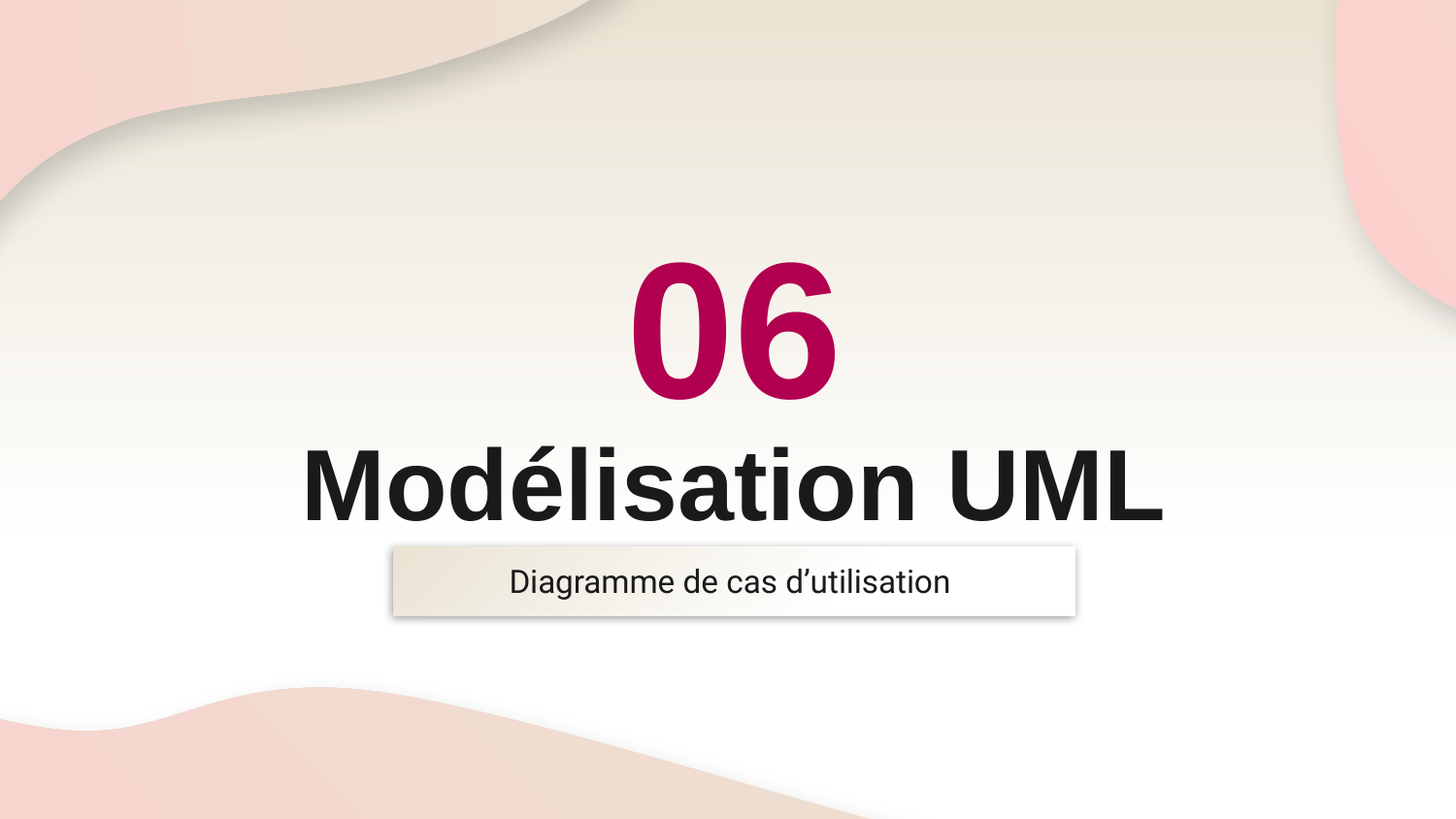

06
# Modélisation UML
Diagramme de cas d’utilisation